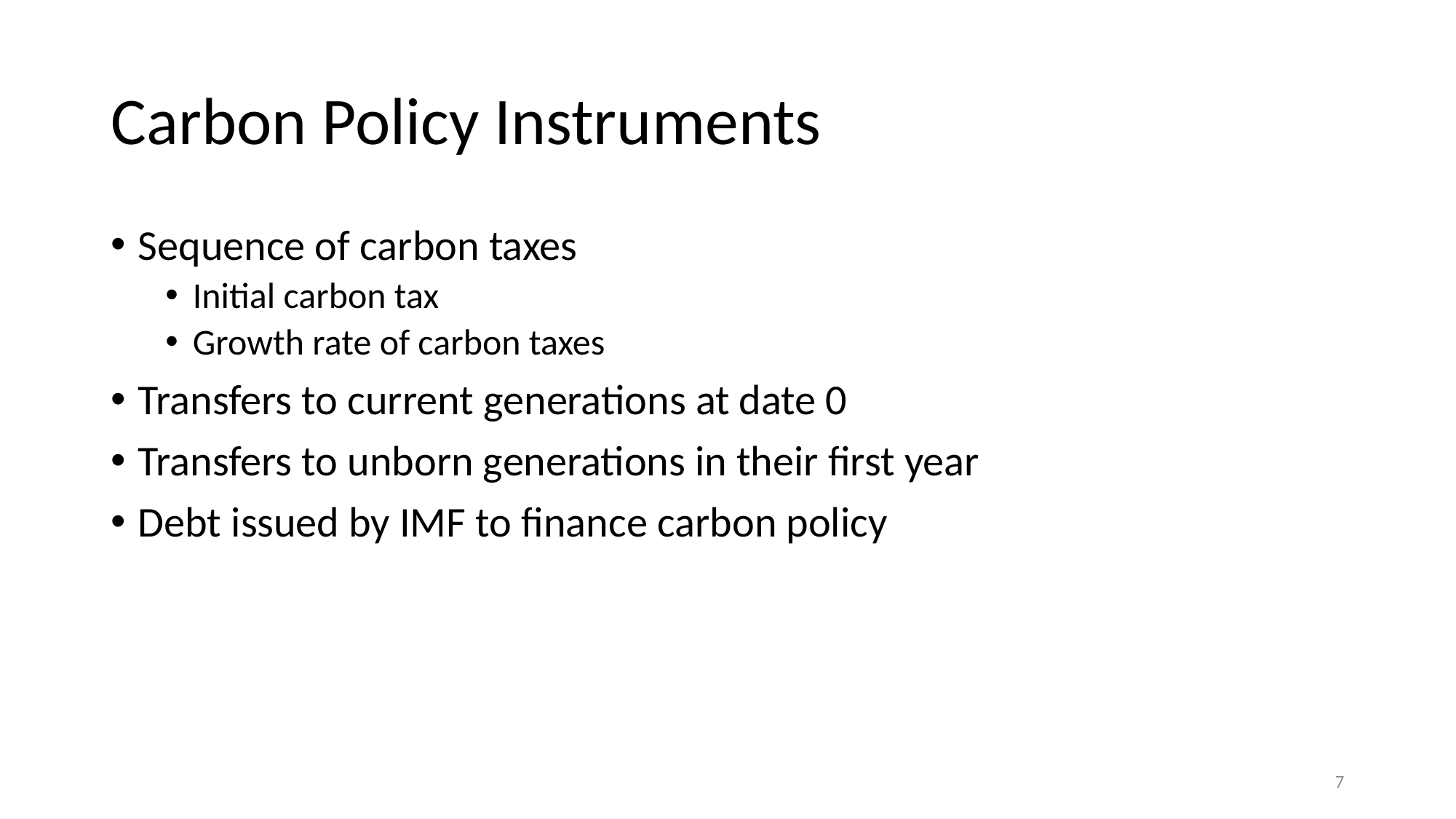

# Carbon Policy Instruments
Sequence of carbon taxes
Initial carbon tax
Growth rate of carbon taxes
Transfers to current generations at date 0
Transfers to unborn generations in their first year
Debt issued by IMF to finance carbon policy
7